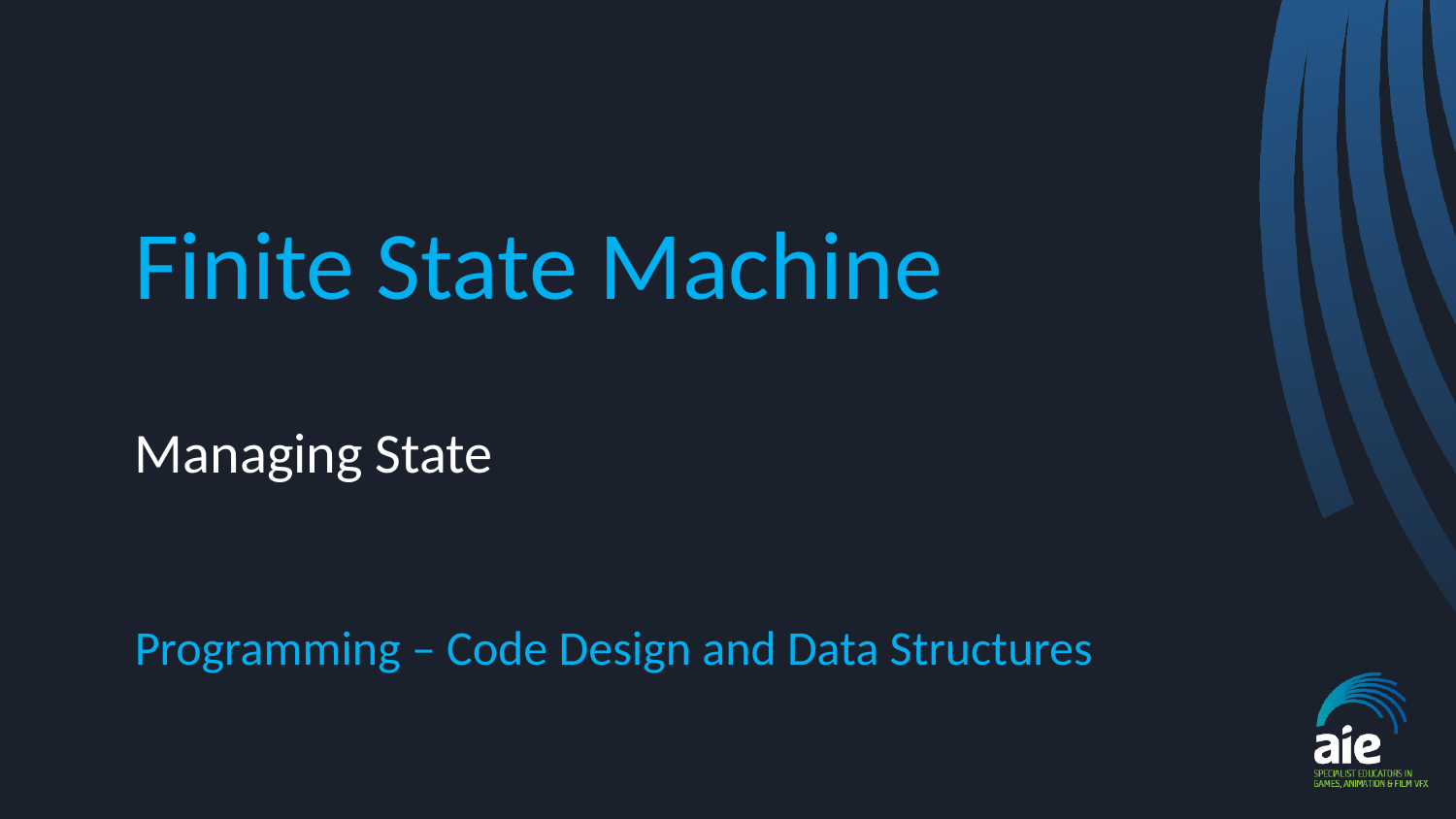

# Finite State Machine
Managing State
Programming – Code Design and Data Structures